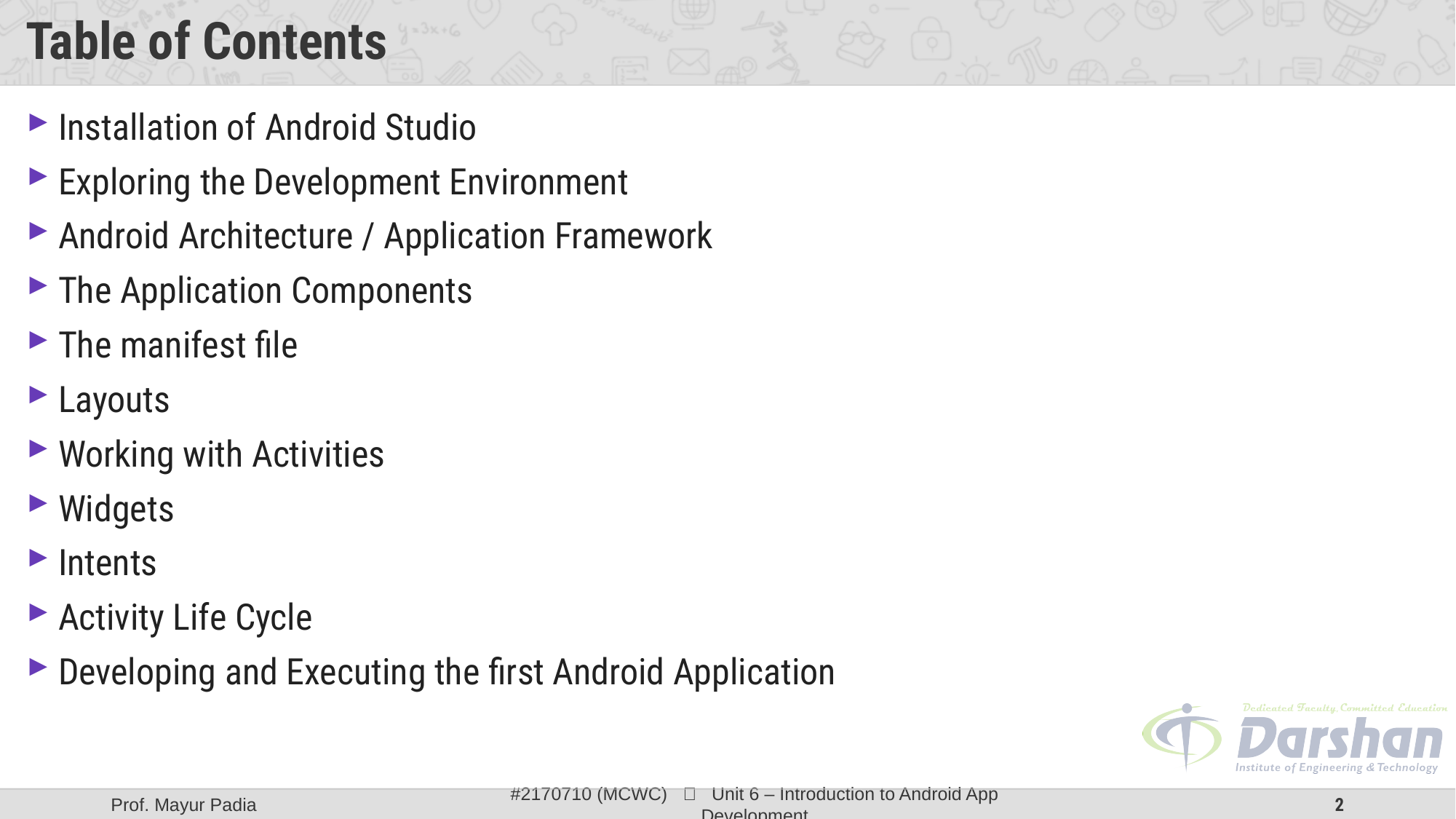

# Table of Contents
Installation of Android Studio
Exploring the Development Environment
Android Architecture / Application Framework
The Application Components
The manifest file
Layouts
Working with Activities
Widgets
Intents
Activity Life Cycle
Developing and Executing the first Android Application